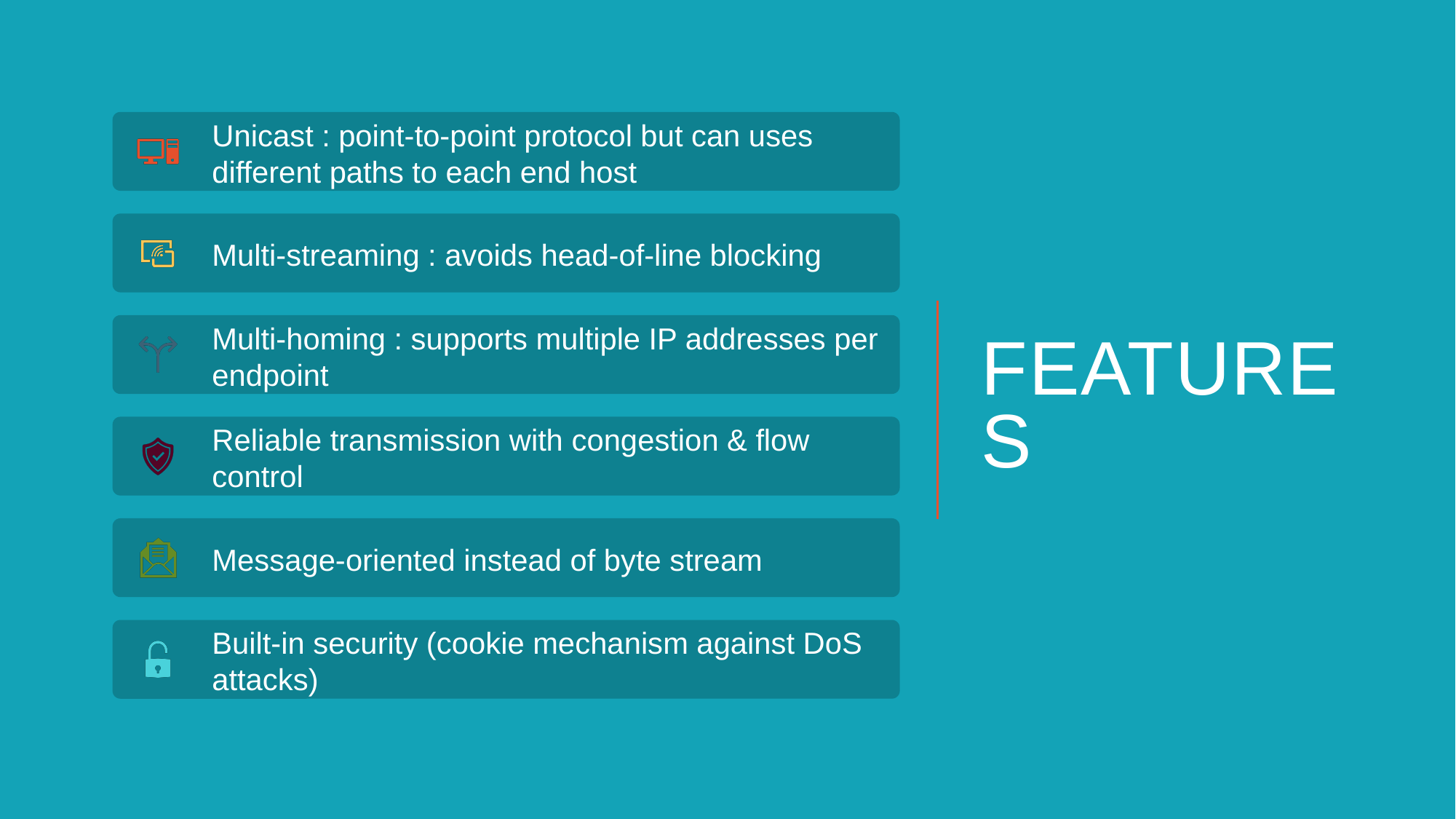

# Features
Unicast : point-to-point protocol but can uses different paths to each end host
Multi-streaming : avoids head-of-line blocking
Multi-homing : supports multiple IP addresses per endpoint
Reliable transmission with congestion & flow control
Message-oriented instead of byte stream
Built-in security (cookie mechanism against DoS attacks)